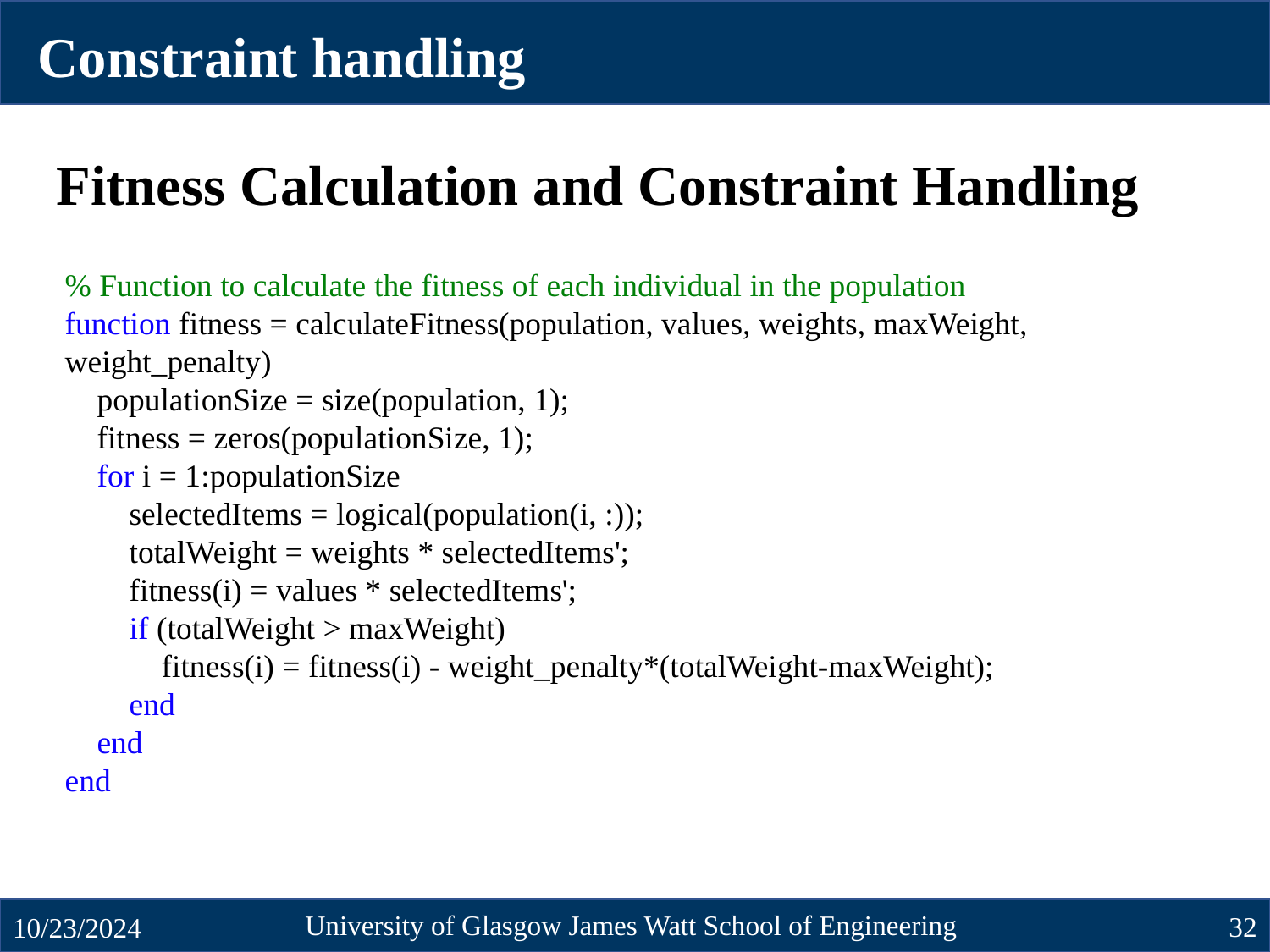

Constraint handling
Fitness Calculation and Constraint Handling
% Function to calculate the fitness of each individual in the population
function fitness = calculateFitness(population, values, weights, maxWeight, weight_penalty)
    populationSize = size(population, 1);
    fitness = zeros(populationSize, 1);
    for i = 1:populationSize
        selectedItems = logical(population(i, :));
        totalWeight = weights * selectedItems';
        fitness(i) = values * selectedItems';
        if (totalWeight > maxWeight)
            fitness(i) = fitness(i) - weight_penalty*(totalWeight-maxWeight);
        end
    end
end
University of Glasgow James Watt School of Engineering
32
10/23/2024